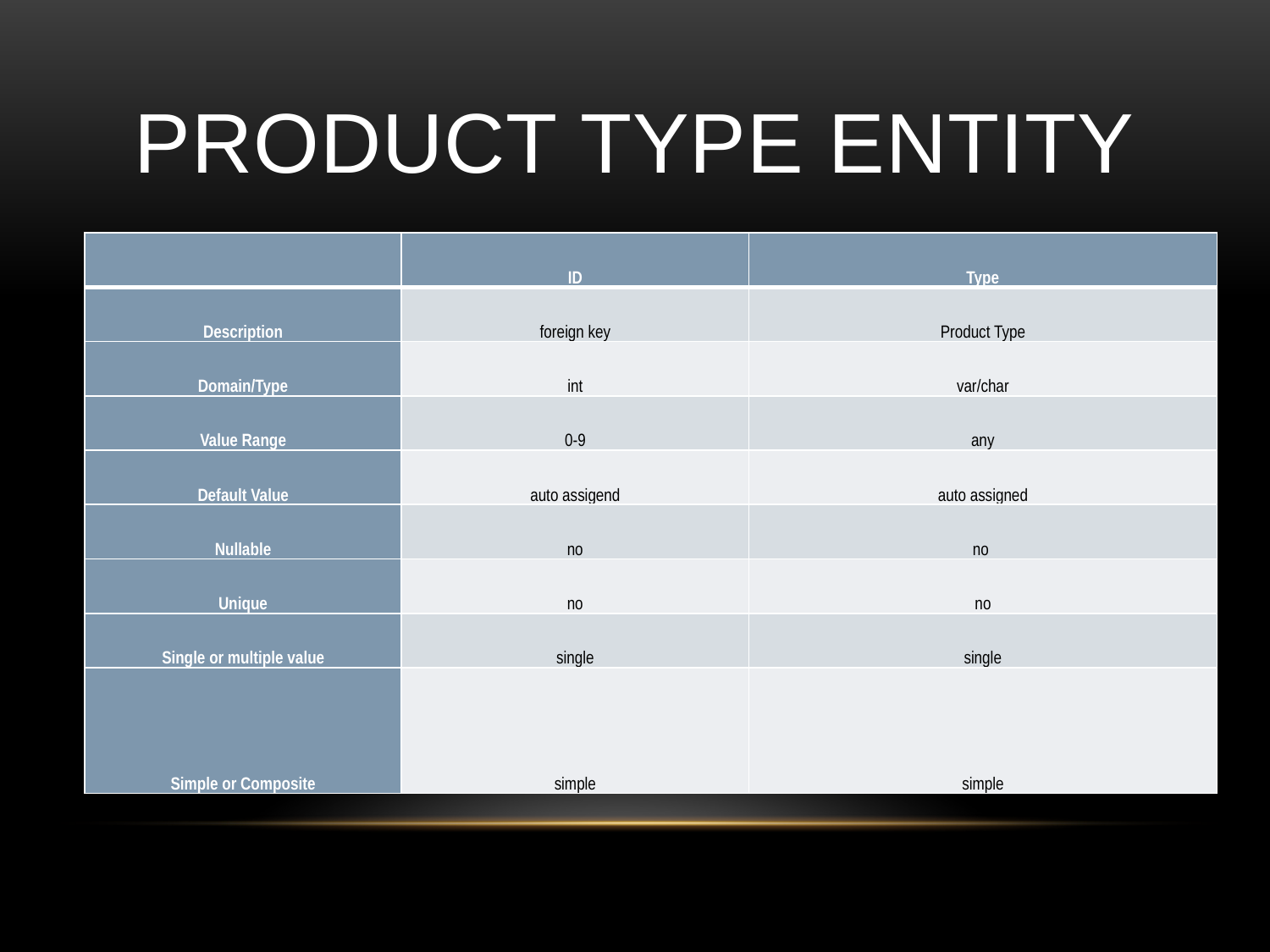

# Product Type Entity
|  | ID | Type |
| --- | --- | --- |
| Description | foreign key | Product Type |
| Domain/Type | int | var/char |
| Value Range | 0-9 | any |
| Default Value | auto assigend | auto assigned |
| Nullable | no | no |
| Unique | no | no |
| Single or multiple value | single | single |
| Simple or Composite | simple | simple |